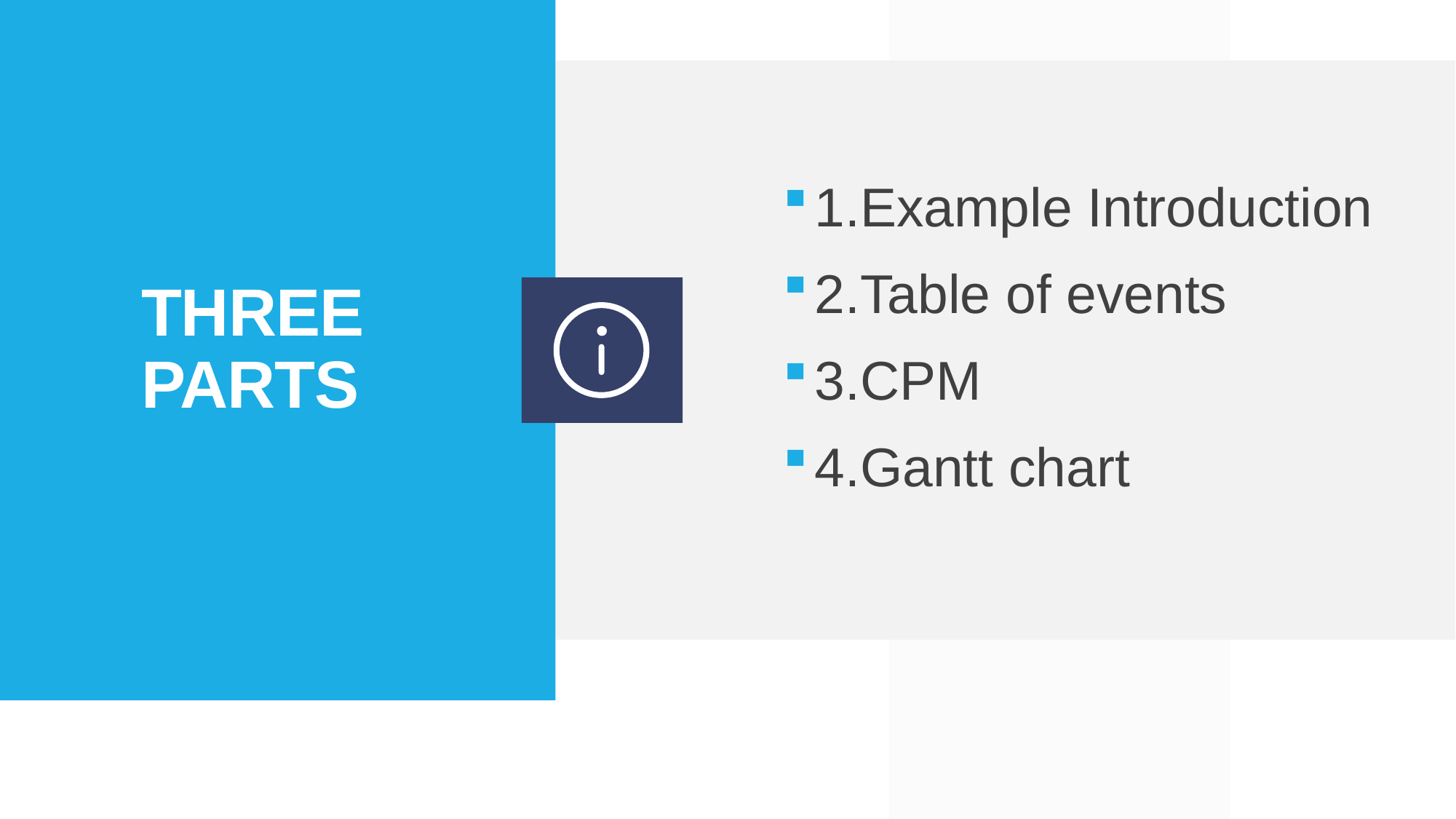

1.Example Introduction
2.Table of events
3.CPM
4.Gantt chart
# THREE PARTS